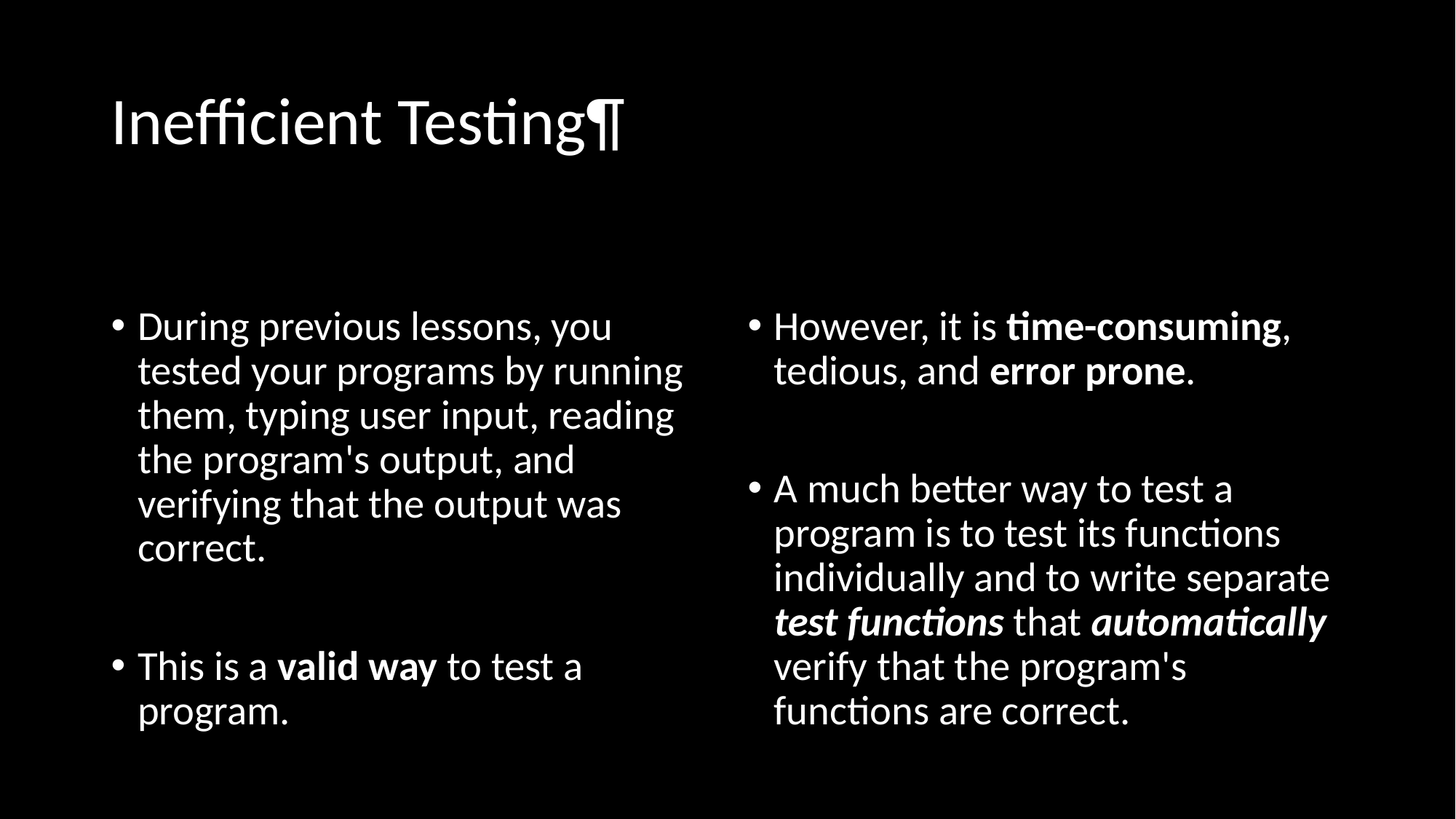

# Inefficient Testing¶

During previous lessons, you tested your programs by running them, typing user input, reading the program's output, and verifying that the output was correct.

This is a valid way to test a program.
However, it is time-consuming, tedious, and error prone.

A much better way to test a program is to test its functions individually and to write separate test functions that automatically verify that the program's functions are correct.